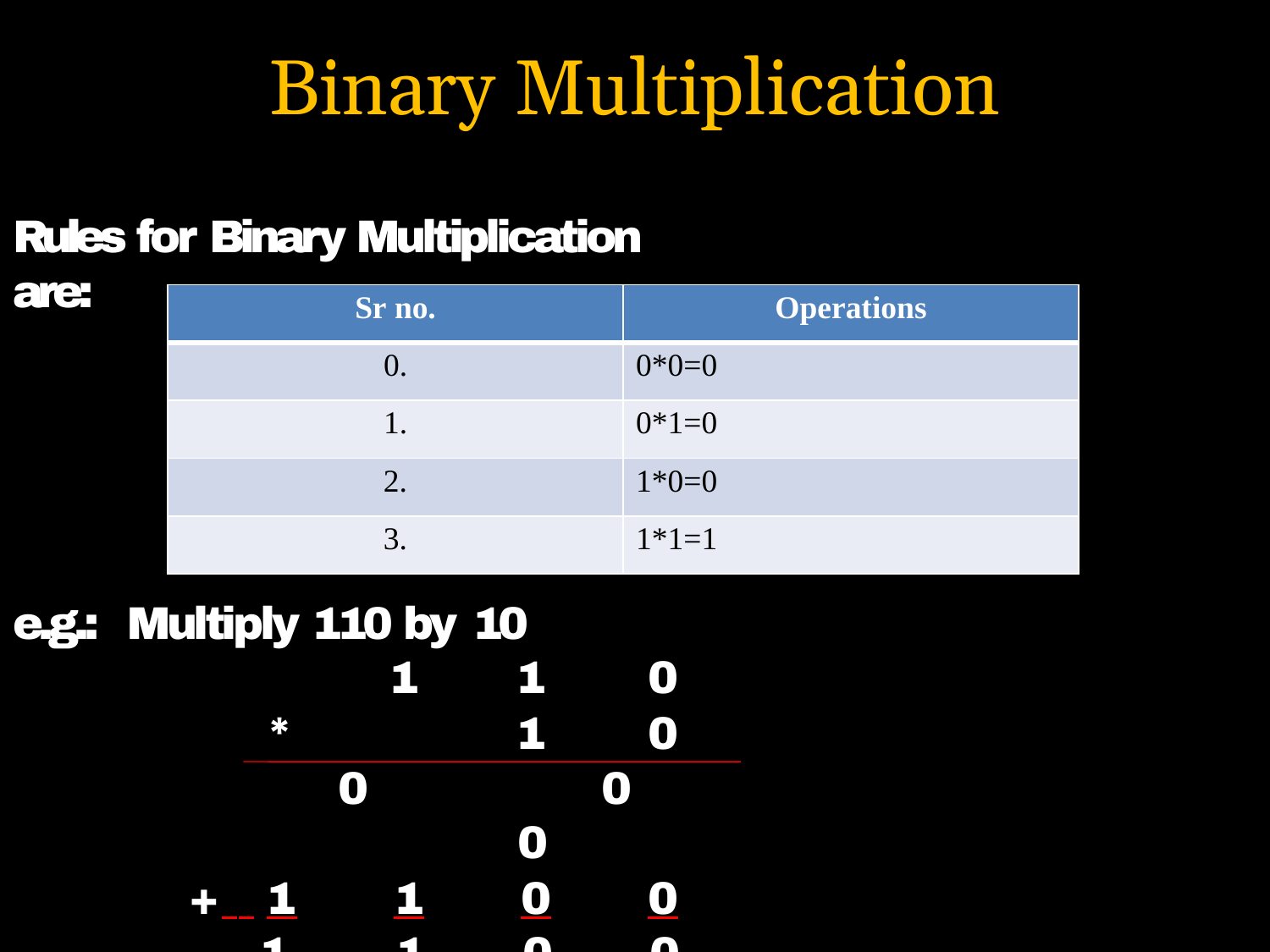

# Binary Multiplication
Rules for Binary Multiplication are:
| Sr no. | Operations |
| --- | --- |
| 0. | 0\*0=0 |
| 1. | 0\*1=0 |
| 2. | 1\*0=0 |
| 3. | 1\*1=1 |
e.g.:	Multiply 110 by 10
1	1
1
0
0
*
0	0	0
+  1	1	0	0
1	1	0	0